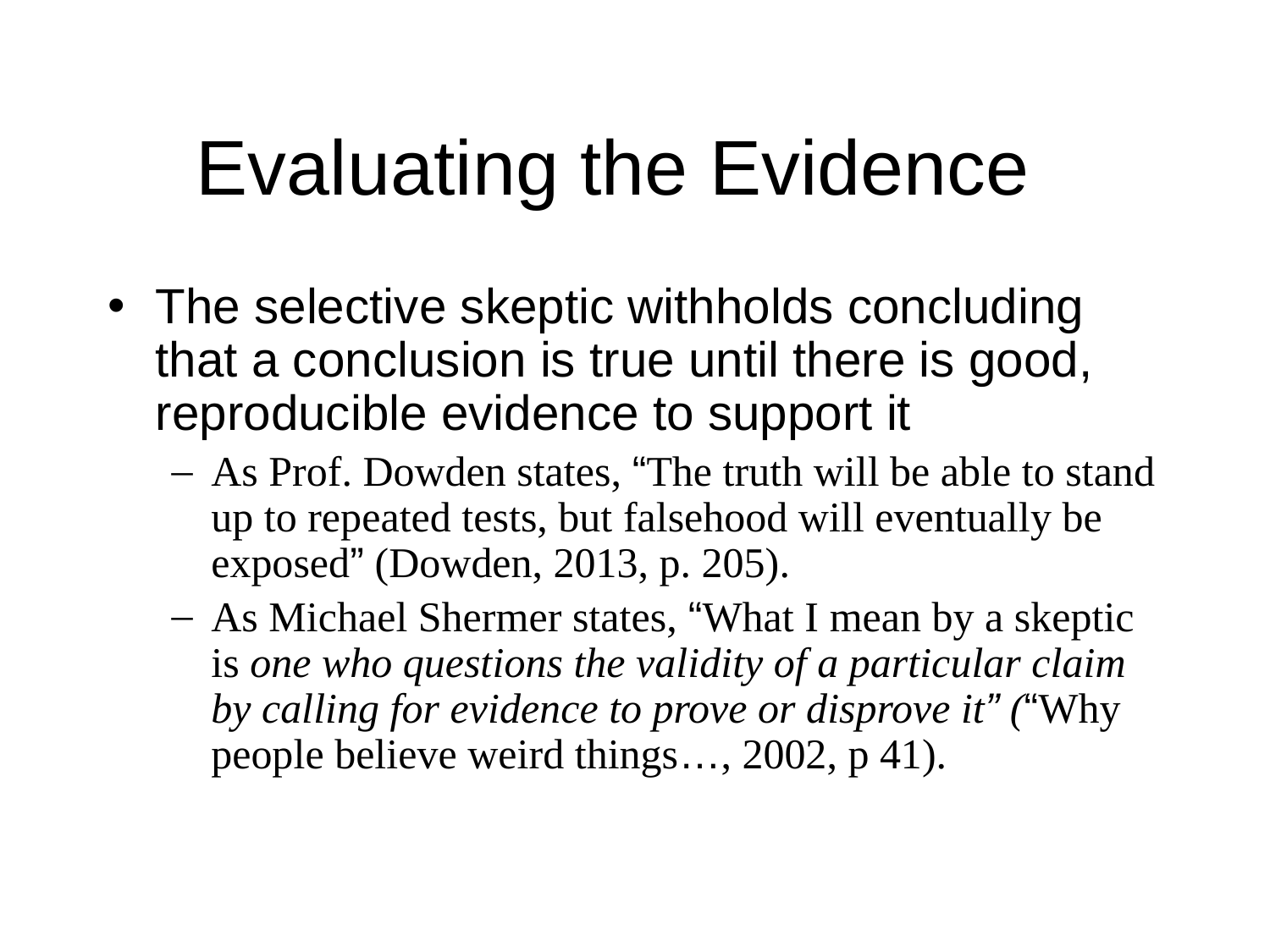

# Evaluating the Evidence
The selective skeptic withholds concluding that a conclusion is true until there is good, reproducible evidence to support it
As Prof. Dowden states, “The truth will be able to stand up to repeated tests, but falsehood will eventually be exposed” (Dowden, 2013, p. 205).
As Michael Shermer states, “What I mean by a skeptic is one who questions the validity of a particular claim by calling for evidence to prove or disprove it” (“Why people believe weird things…, 2002, p 41).